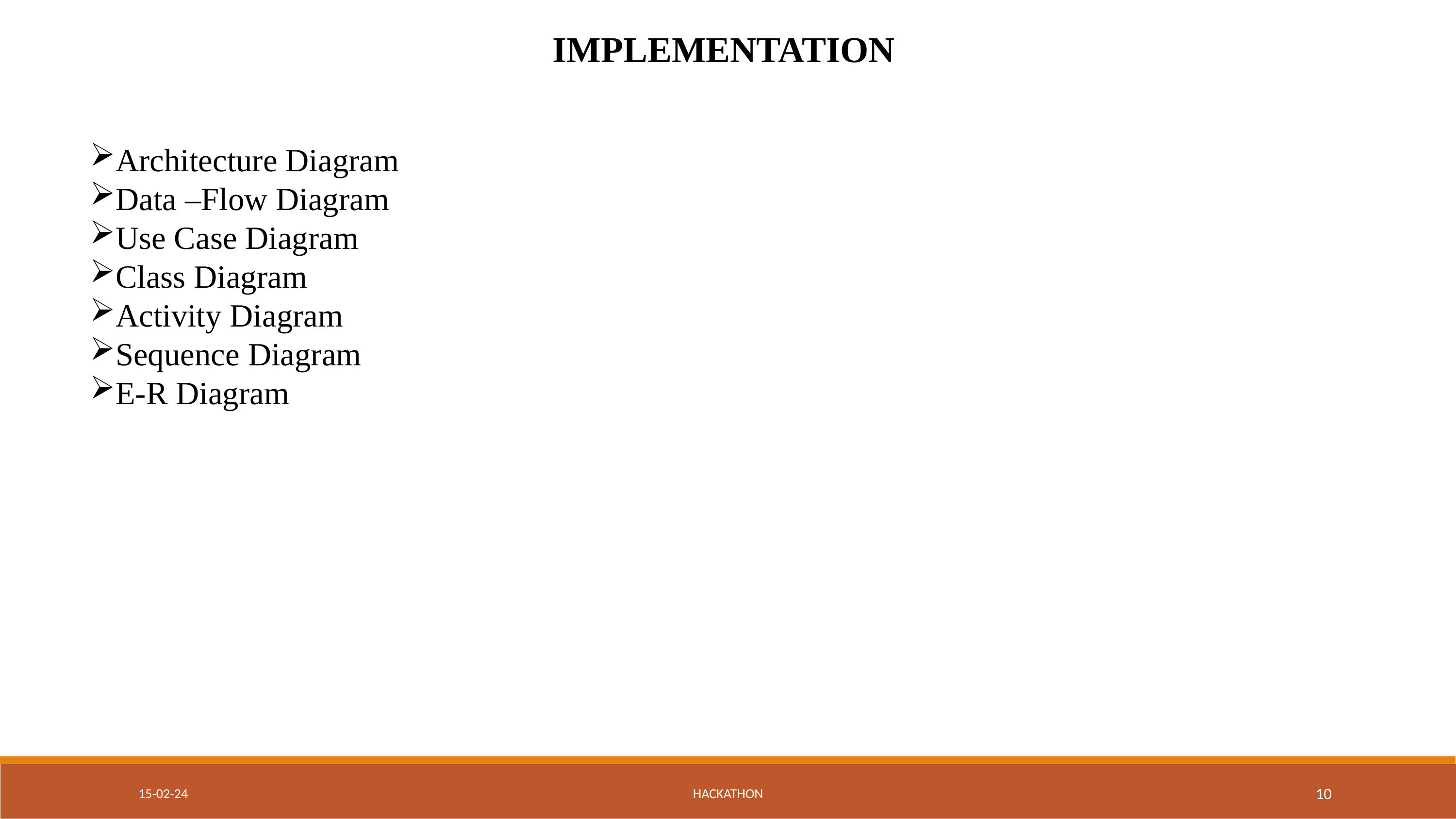

IMPLEMENTATION
Architecture Diagram
Data –Flow Diagram
Use Case Diagram
Class Diagram
Activity Diagram
Sequence Diagram
E-R Diagram
15-02-24
HACKATHON
10